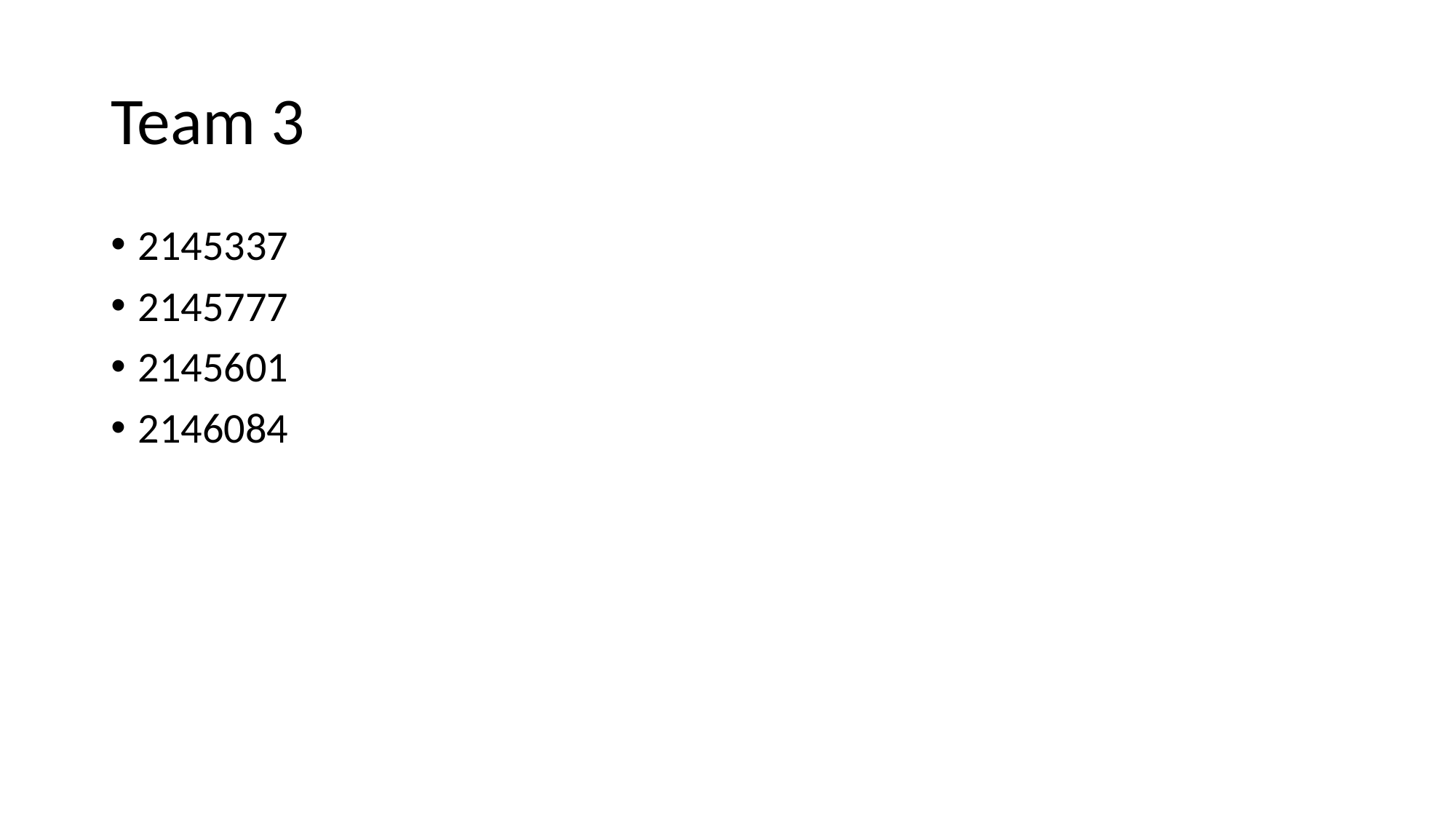

# Team 3
2145337
2145777
2145601
2146084